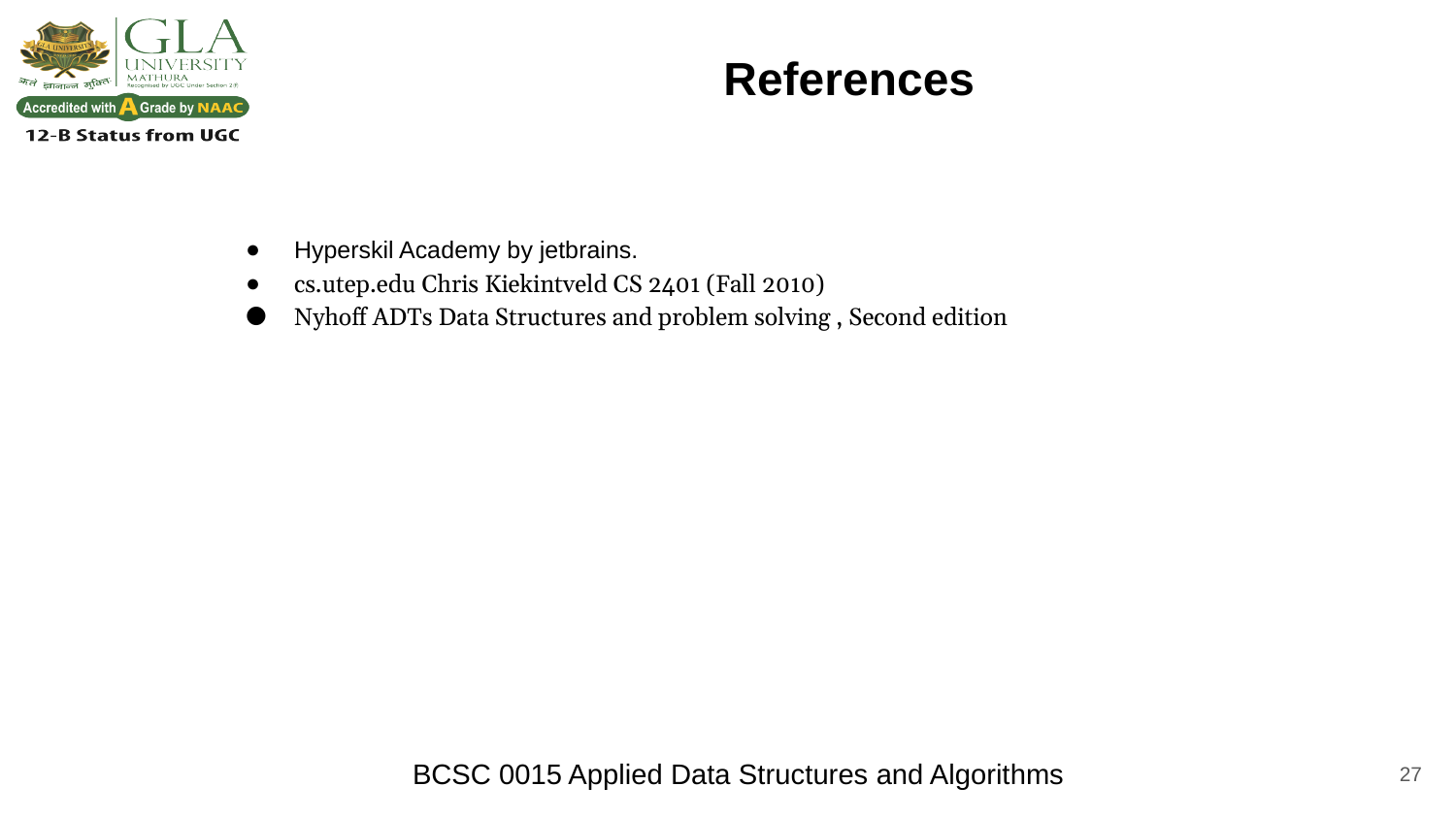

# References
Hyperskil Academy by jetbrains.
cs.utep.edu Chris Kiekintveld CS 2401 (Fall 2010)
Nyhoff ADTs Data Structures and problem solving , Second edition
27